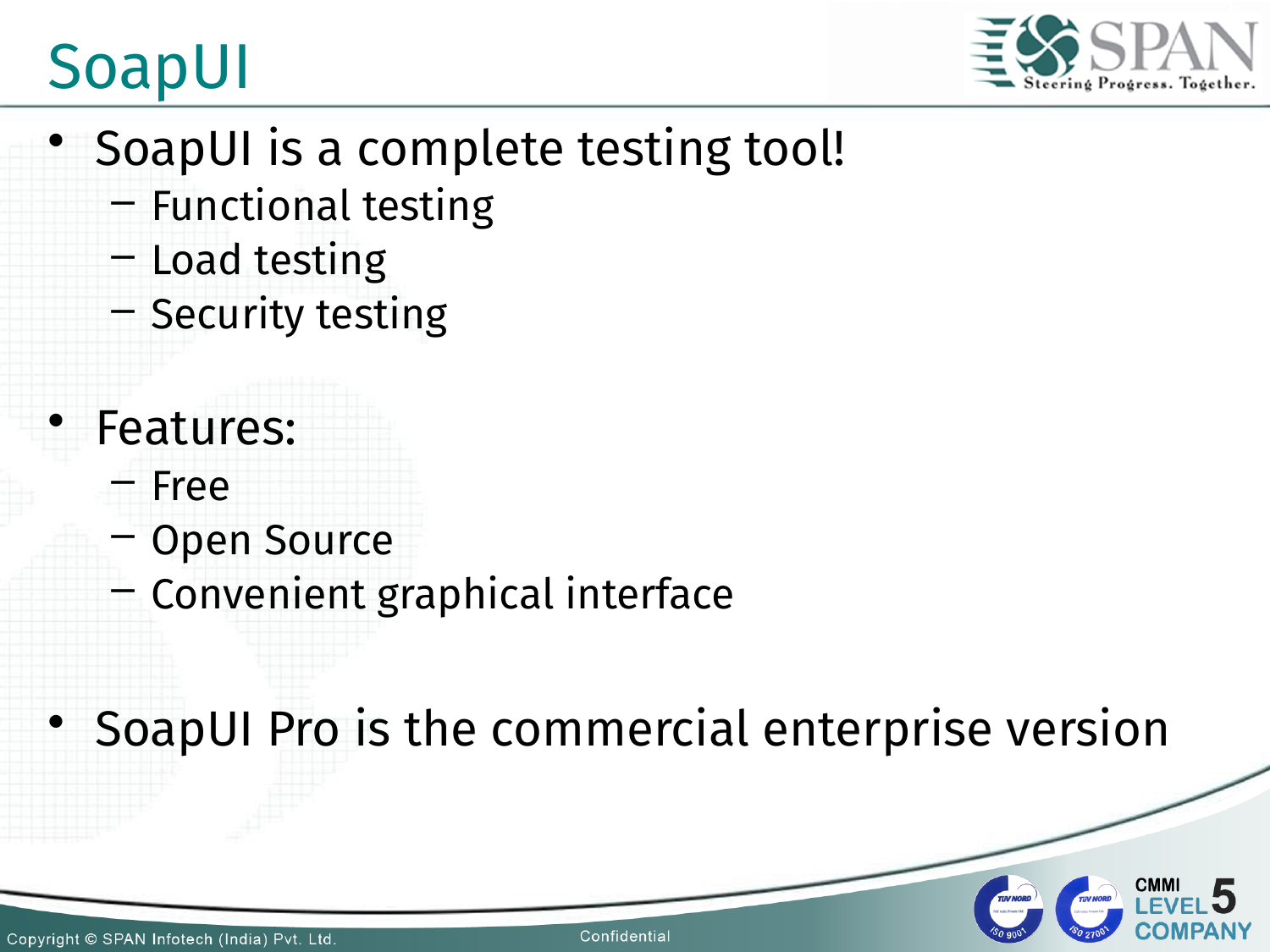

# SoapUI
SoapUI is a complete testing tool!
Functional testing
Load testing
Security testing

Features:
Free
Open Source
Convenient graphical interface

SoapUI Pro is the commercial enterprise version